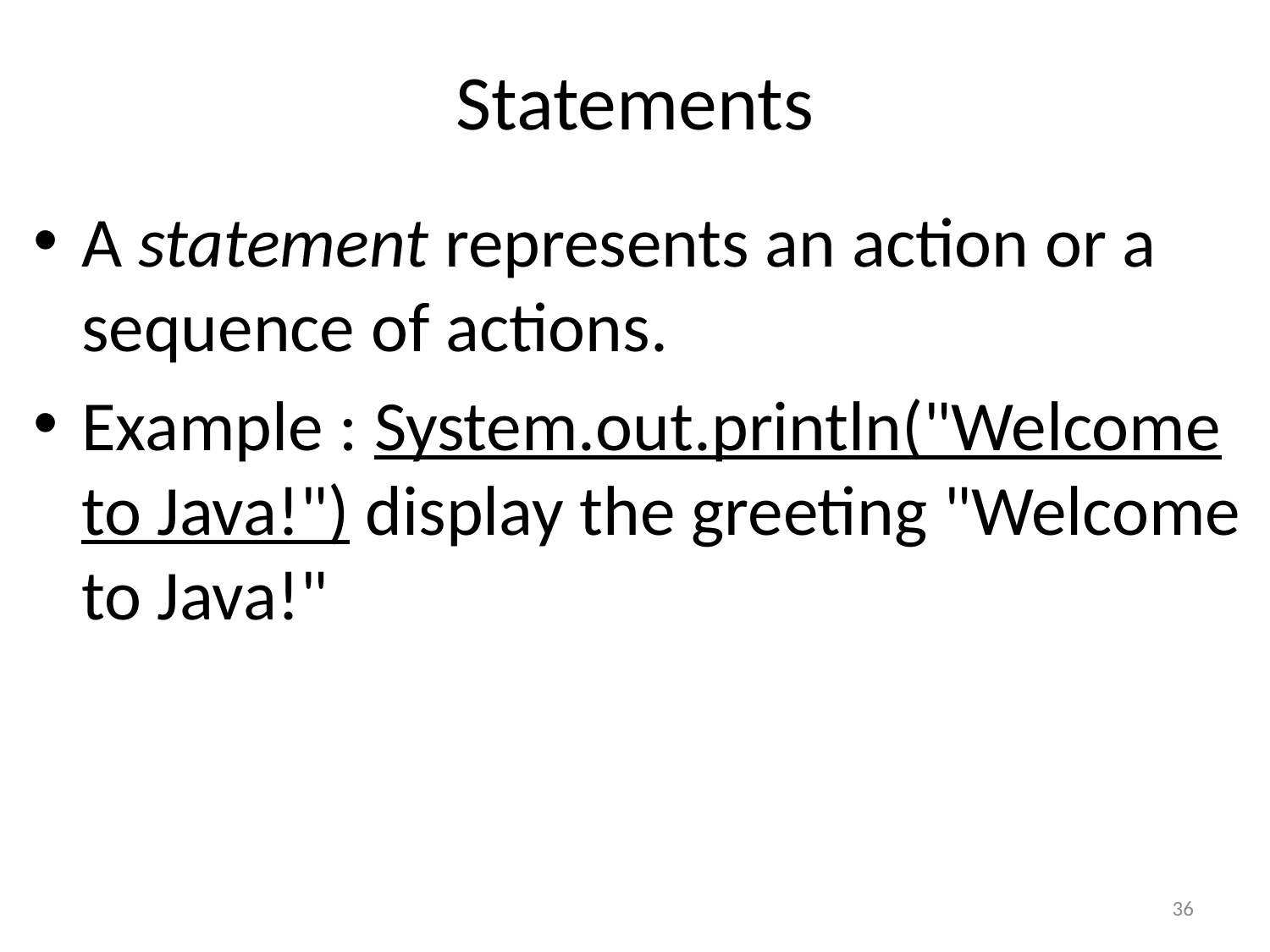

# Statements
A statement represents an action or a sequence of actions.
Example : System.out.println("Welcome to Java!") display the greeting "Welcome to Java!"
36